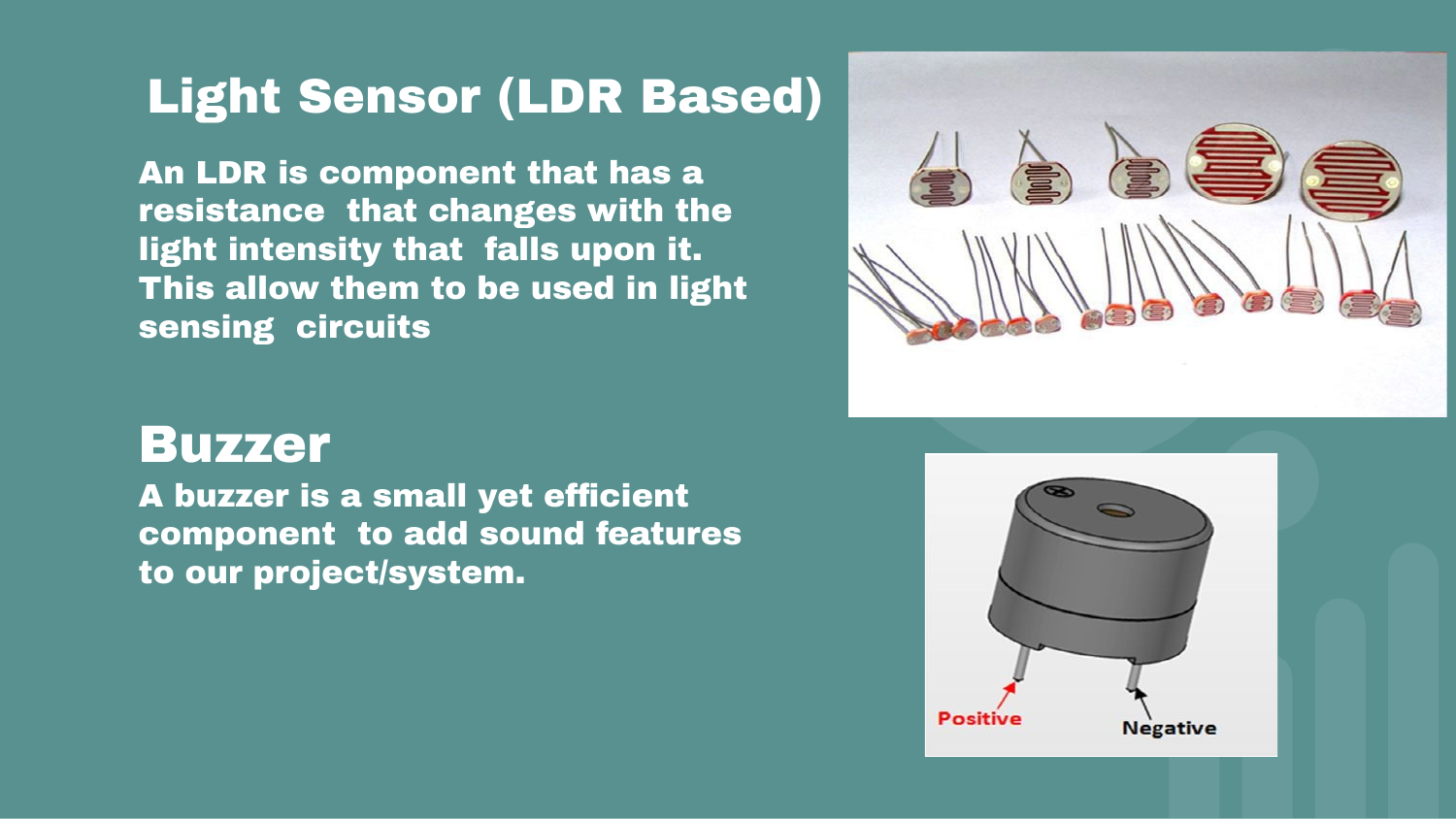

# Light Sensor (LDR Based)
An LDR is component that has a resistance  that changes with the light intensity that  falls upon it.
This allow them to be used in light sensing  circuits

Buzzer
A buzzer is a small yet efﬁcient component  to add sound features to our project/system.